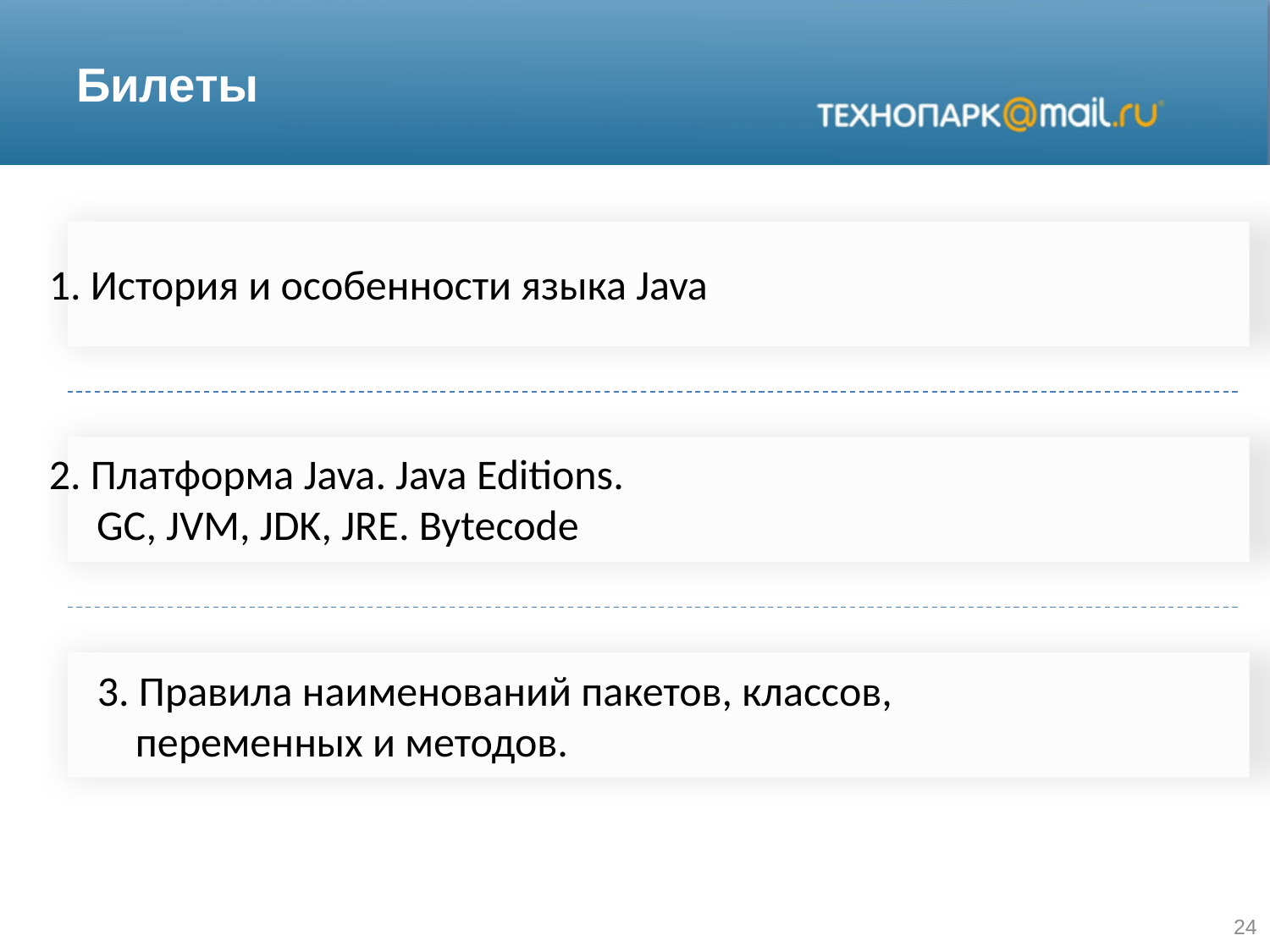

# Билеты

1. История и особенности языка Java

2. Платформа Java. Java Editions.
	GC, JVM, JDK, JRE. Bytecode

3. Правила наименований пакетов, классов,
    переменных и методов.
24